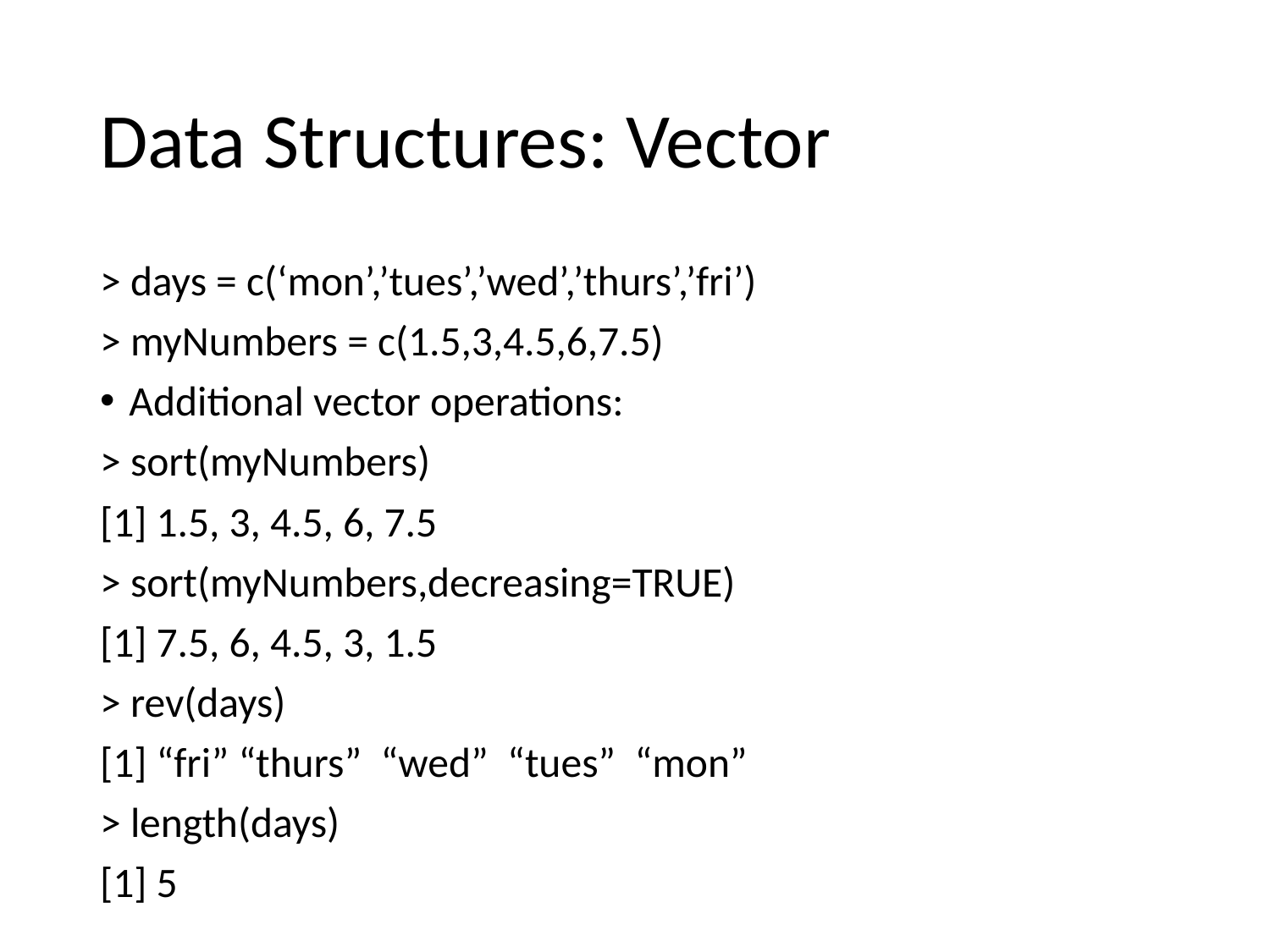

# Data Structures: Vector
> days = c(‘mon’,’tues’,’wed’,’thurs’,’fri’)
> myNumbers = c(1.5,3,4.5,6,7.5)
Additional vector operations:
> sort(myNumbers)
[1] 1.5, 3, 4.5, 6, 7.5
> sort(myNumbers,decreasing=TRUE)
[1] 7.5, 6, 4.5, 3, 1.5
> rev(days)
[1] “fri” “thurs”  “wed”  “tues”  “mon”
> length(days)
[1] 5